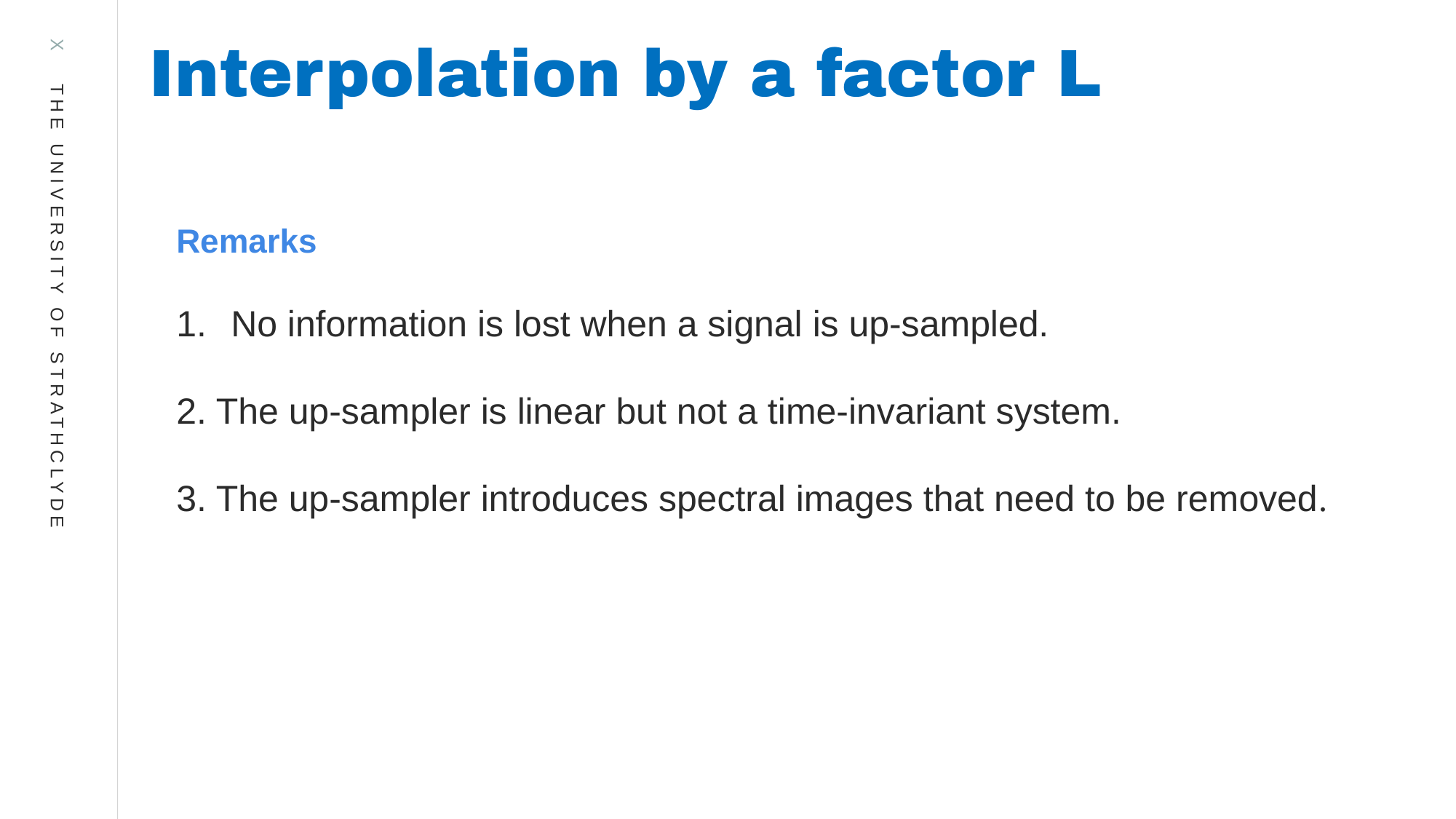

Interpolation by a factor L

Remarks

No information is lost when a signal is up-sampled.

2. The up-sampler is linear but not a time-invariant system.

3. The up-sampler introduces spectral images that need to be removed.